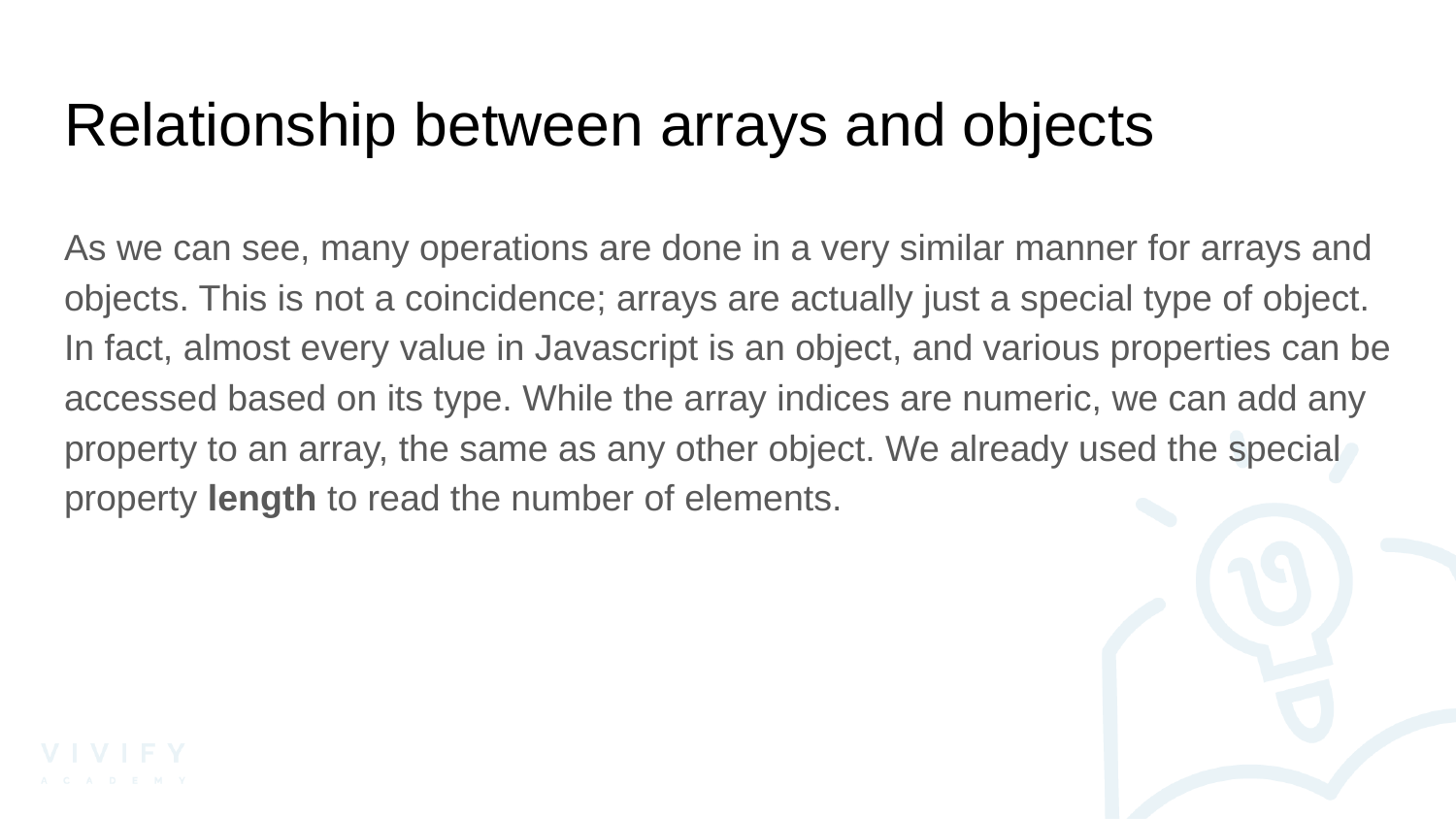

# Relationship between arrays and objects
As we can see, many operations are done in a very similar manner for arrays and objects. This is not a coincidence; arrays are actually just a special type of object. In fact, almost every value in Javascript is an object, and various properties can be accessed based on its type. While the array indices are numeric, we can add any property to an array, the same as any other object. We already used the special property length to read the number of elements.